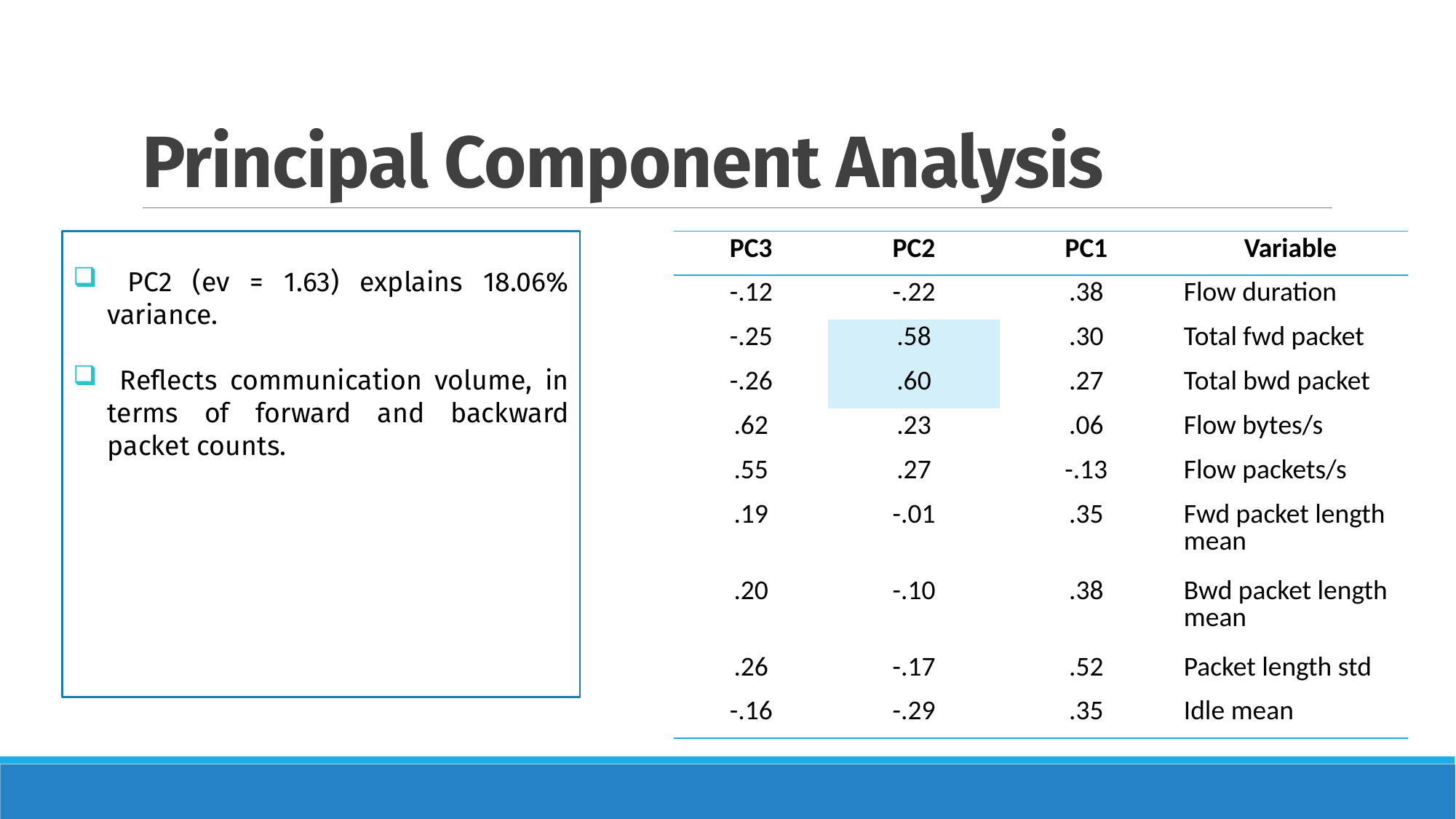

# Principal Component Analysis

| PC3 | PC2 | PC1 | Variable |
| --- | --- | --- | --- |
| -.12 | -.22 | .38 | Flow duration |
| -.25 | .58 | .30 | Total fwd packet |
| -.26 | .60 | .27 | Total bwd packet |
| .62 | .23 | .06 | Flow bytes/s |
| .55 | .27 | -.13 | Flow packets/s |
| .19 | -.01 | .35 | Fwd packet length mean |
| .20 | -.10 | .38 | Bwd packet length mean |
| .26 | -.17 | .52 | Packet length std |
| -.16 | -.29 | .35 | Idle mean |
 PC2 (ev = 1.63) explains 18.06% variance.

 Reflects communication volume, in terms of forward and backward packet counts.